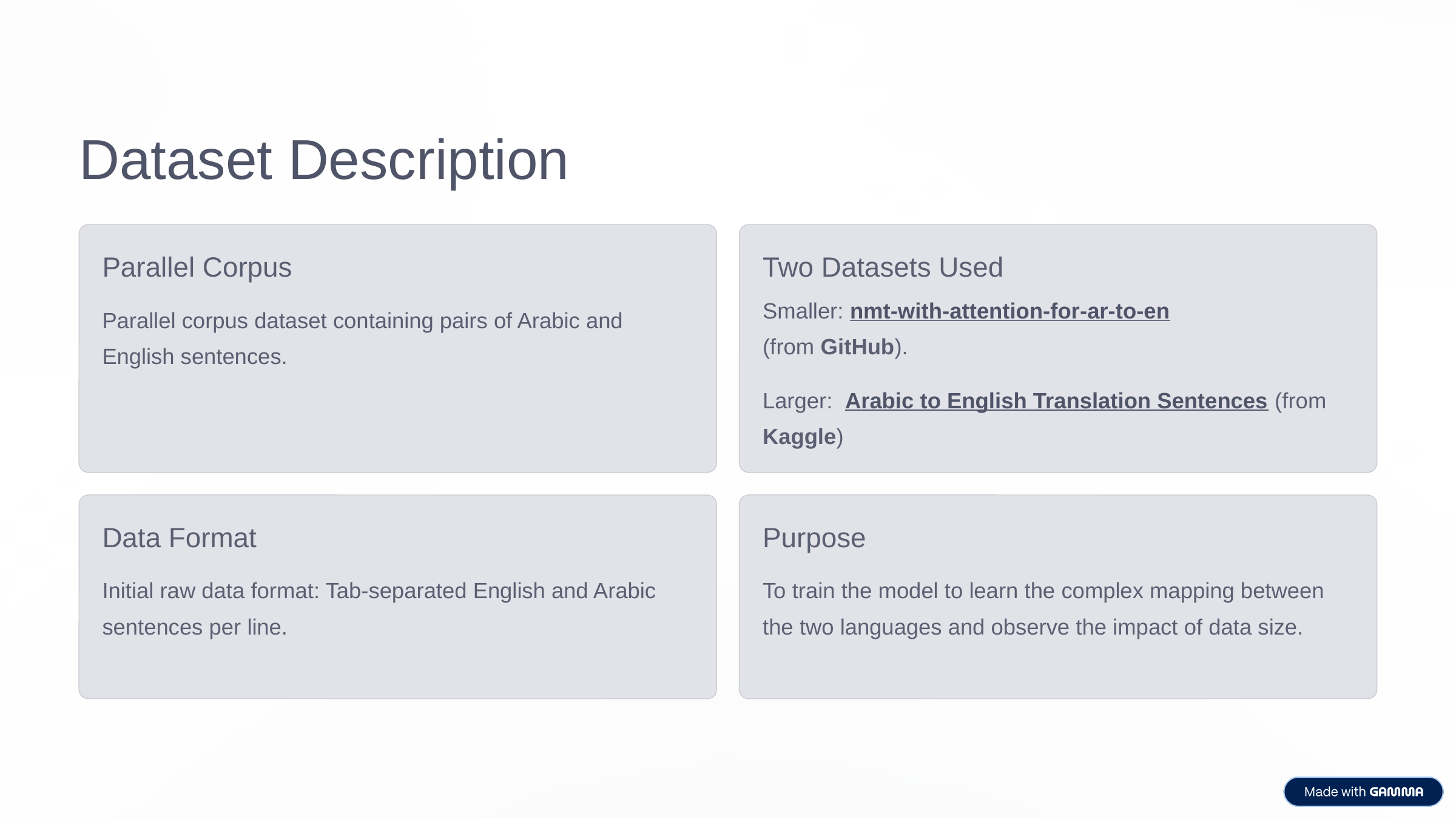

Dataset Description

Parallel Corpus
Two Datasets Used
Parallel corpus dataset containing pairs of Arabic and English sentences.
Smaller: nmt-with-attention-for-ar-to-en
(from GitHub).
Larger:  Arabic to English Translation Sentences (from Kaggle)

Data Format
Purpose
Initial raw data format: Tab-separated English and Arabic sentences per line.
To train the model to learn the complex mapping between the two languages and observe the impact of data size.